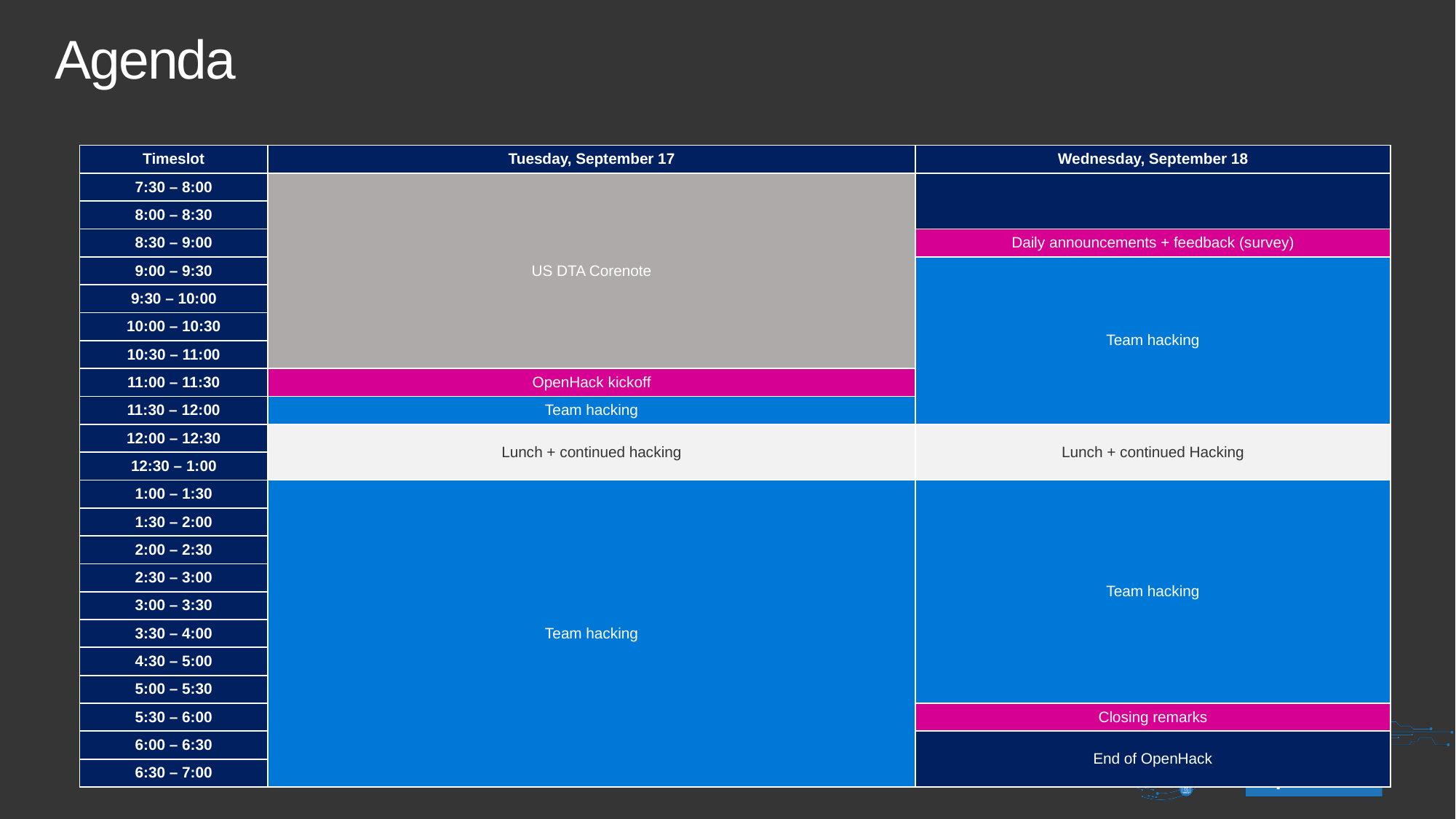

# Agenda
| Timeslot | Tuesday, September 17 | Wednesday, September 18 |
| --- | --- | --- |
| 7:30 – 8:00 | US DTA Corenote |  |
| 8:00 – 8:30 |  |  |
| 8:30 – 9:00 |  | Daily announcements + feedback (survey) |
| 9:00 – 9:30 |  | Team hacking |
| 9:30 – 10:00 |  |  |
| 10:00 – 10:30 |  |  |
| 10:30 – 11:00 |  |  |
| 11:00 – 11:30 | OpenHack kickoff |  |
| 11:30 – 12:00 | Team hacking |  |
| 12:00 – 12:30 | Lunch + continued hacking | Lunch + continued Hacking |
| 12:30 – 1:00 |  |  |
| 1:00 – 1:30 | Team hacking | Team hacking |
| 1:30 – 2:00 |  |  |
| 2:00 – 2:30 |  |  |
| 2:30 – 3:00 |  |  |
| 3:00 – 3:30 |  |  |
| 3:30 – 4:00 |  |  |
| 4:30 – 5:00 |  |  |
| 5:00 – 5:30 |  |  |
| 5:30 – 6:00 |  | Closing remarks |
| 6:00 – 6:30 |  | End of OpenHack |
| 6:30 – 7:00 |  |  |